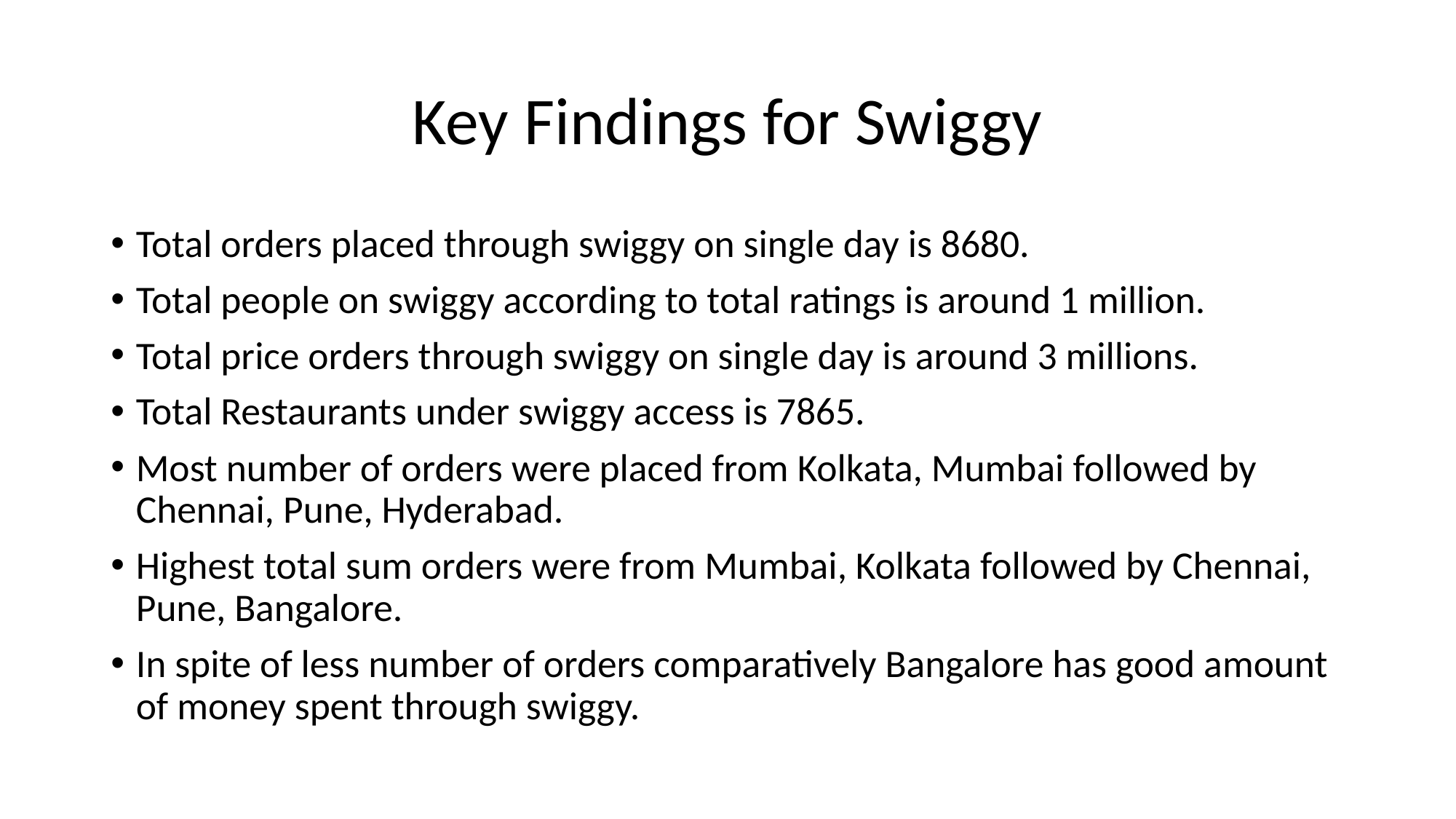

# Key Findings for Swiggy
Total orders placed through swiggy on single day is 8680.
Total people on swiggy according to total ratings is around 1 million.
Total price orders through swiggy on single day is around 3 millions.
Total Restaurants under swiggy access is 7865.
Most number of orders were placed from Kolkata, Mumbai followed by Chennai, Pune, Hyderabad.
Highest total sum orders were from Mumbai, Kolkata followed by Chennai, Pune, Bangalore.
In spite of less number of orders comparatively Bangalore has good amount of money spent through swiggy.